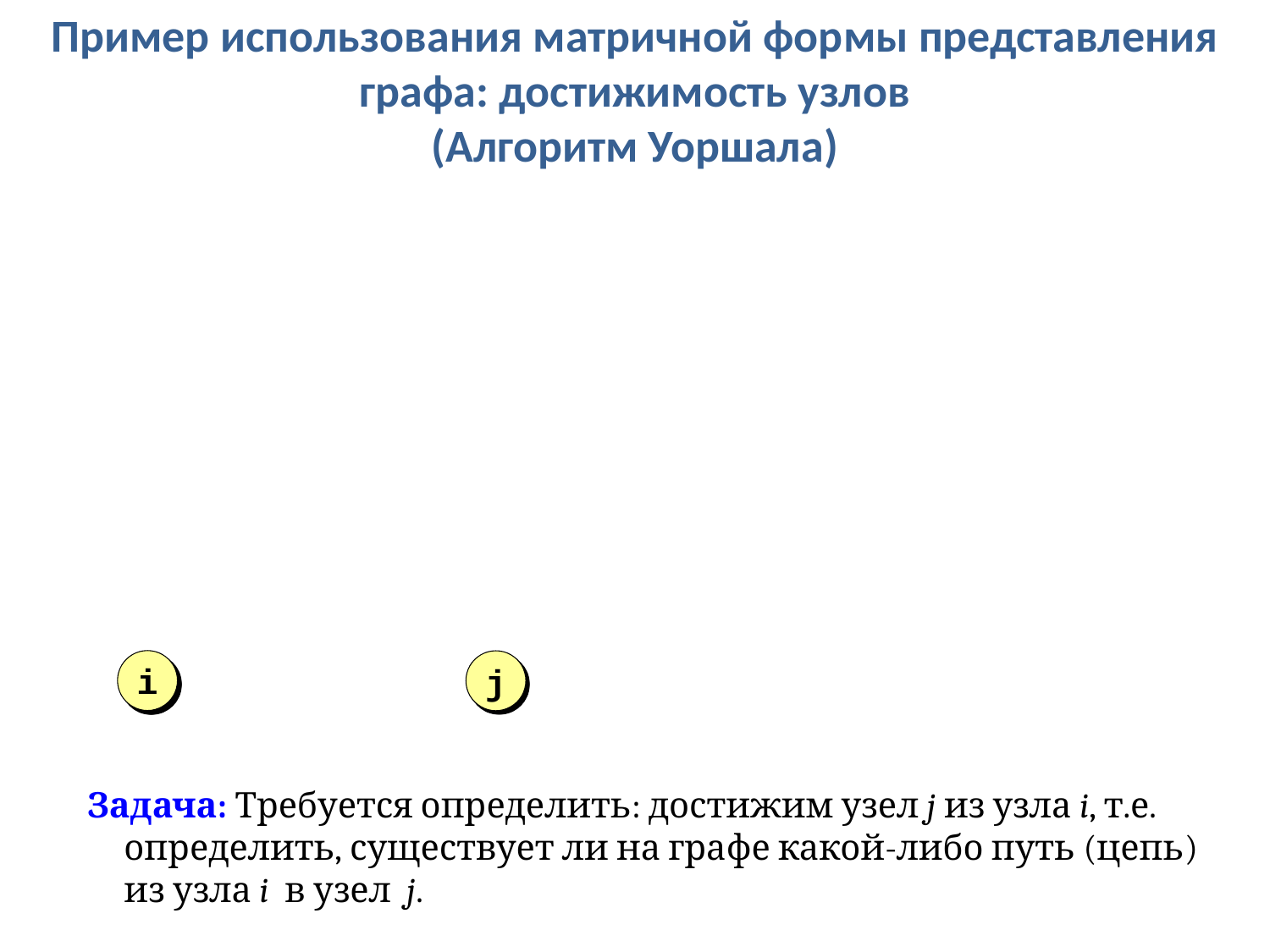

Пример использования матричной формы представления графа: достижимость узлов
(Алгоритм Уоршала)
i
j
Задача: Требуется определить: достижим узел j из узла i, т.е. определить, существует ли на графе какой-либо путь (цепь) из узла i  в узел  j.